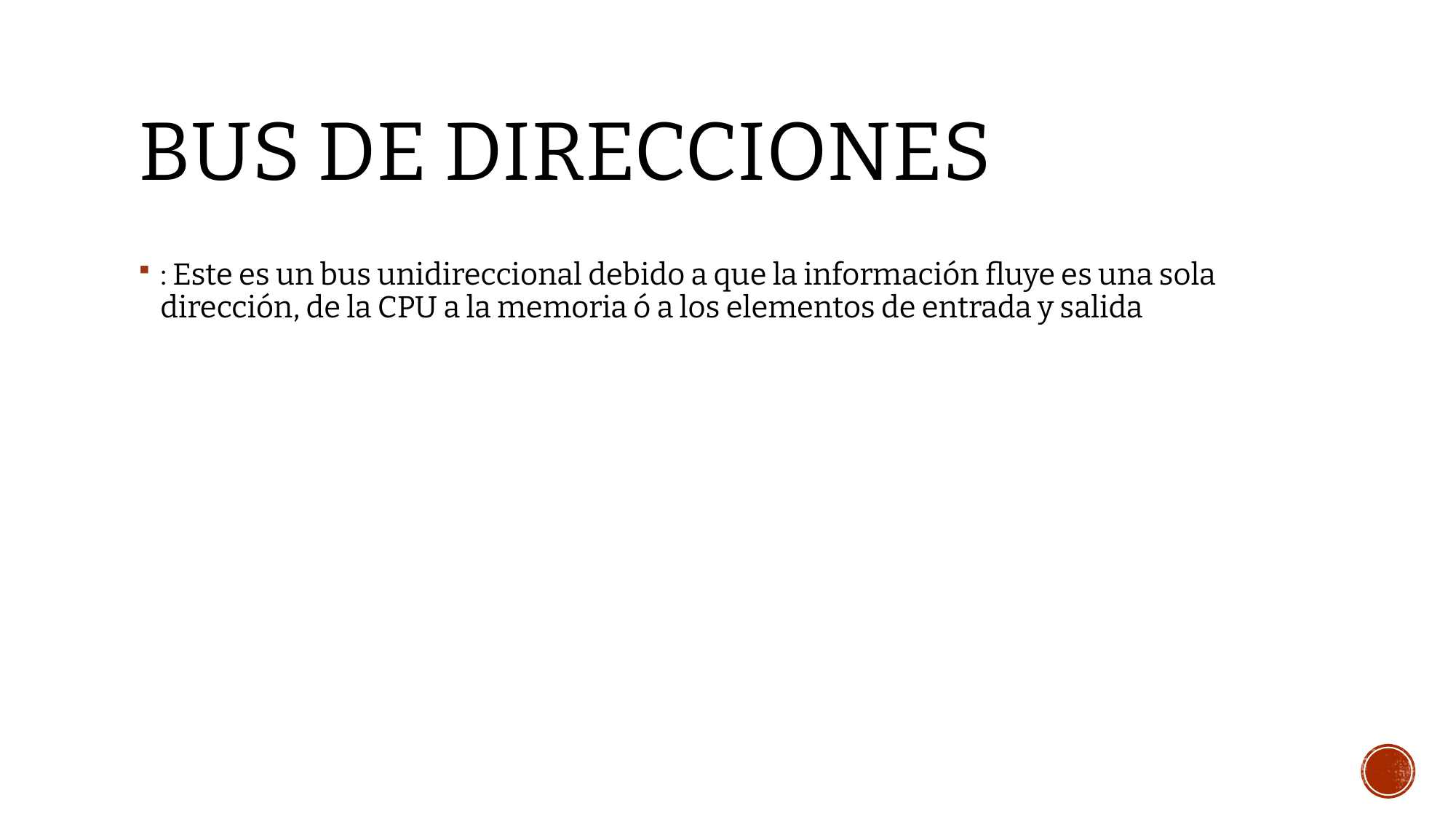

# BUS DE DIRECCIONES
: Este es un bus unidireccional debido a que la información fluye es una sola dirección, de la CPU a la memoria ó a los elementos de entrada y salida